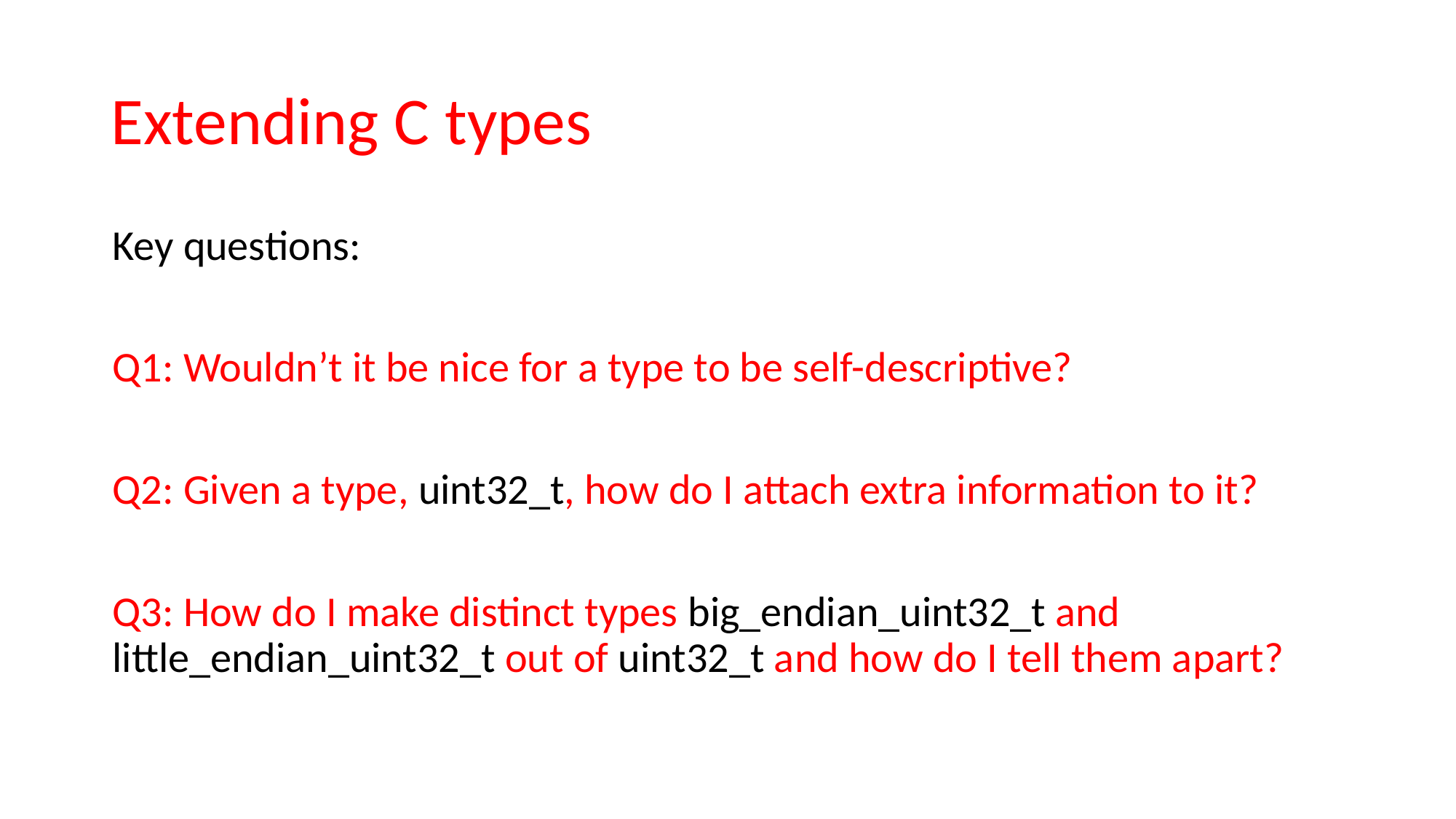

# Extending C types
Key questions:

Q1: Wouldn’t it be nice for a type to be self-descriptive?

Q2: Given a type, uint32_t, how do I attach extra information to it?

Q3: How do I make distinct types big_endian_uint32_t and little_endian_uint32_t out of uint32_t and how do I tell them apart?